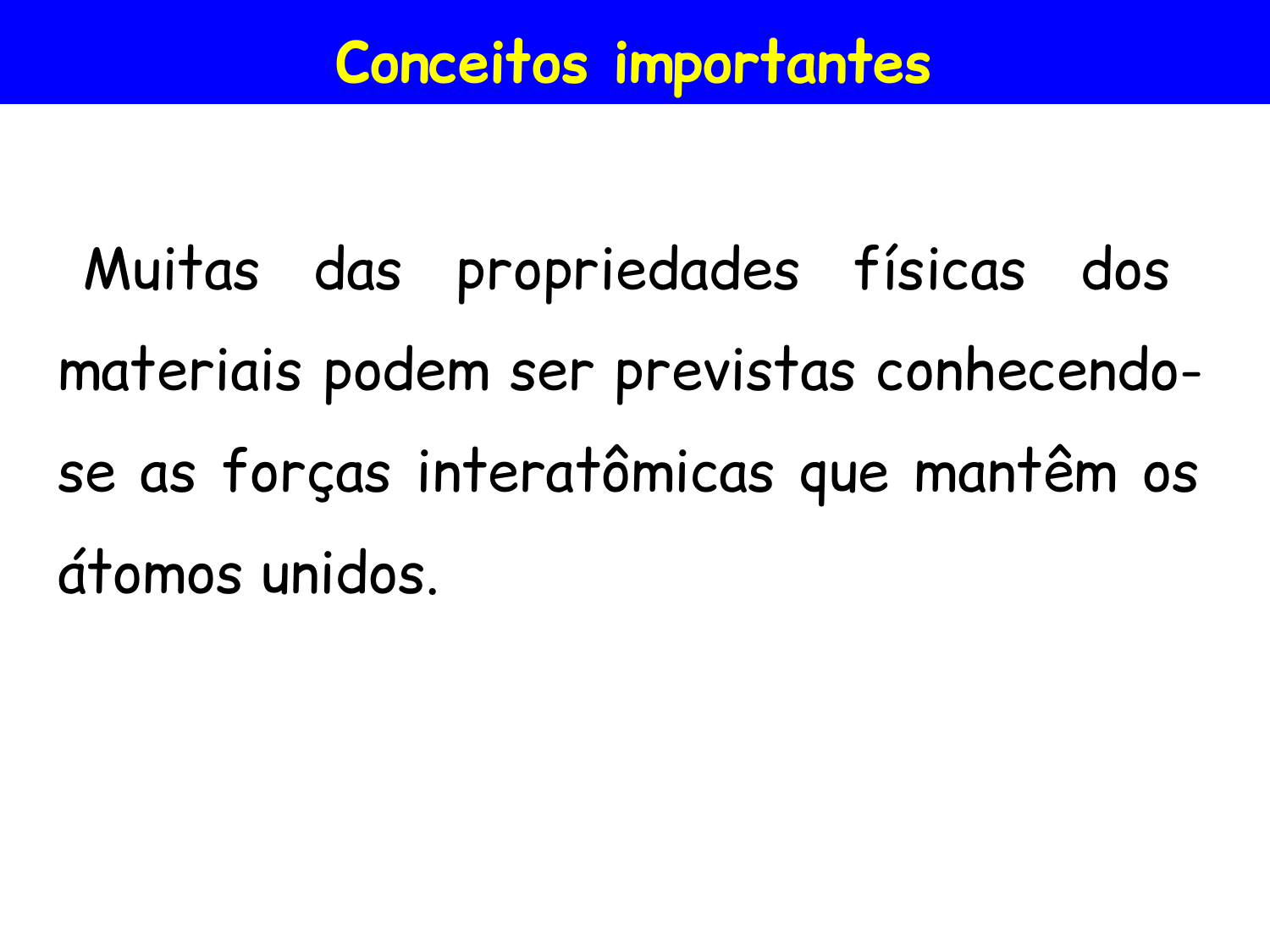

# Conceitos importantes
Muitas das propriedades físicas dos  materiais podem ser previstas conhecendo-  se as forças interatômicas que mantêm os  átomos unidos.